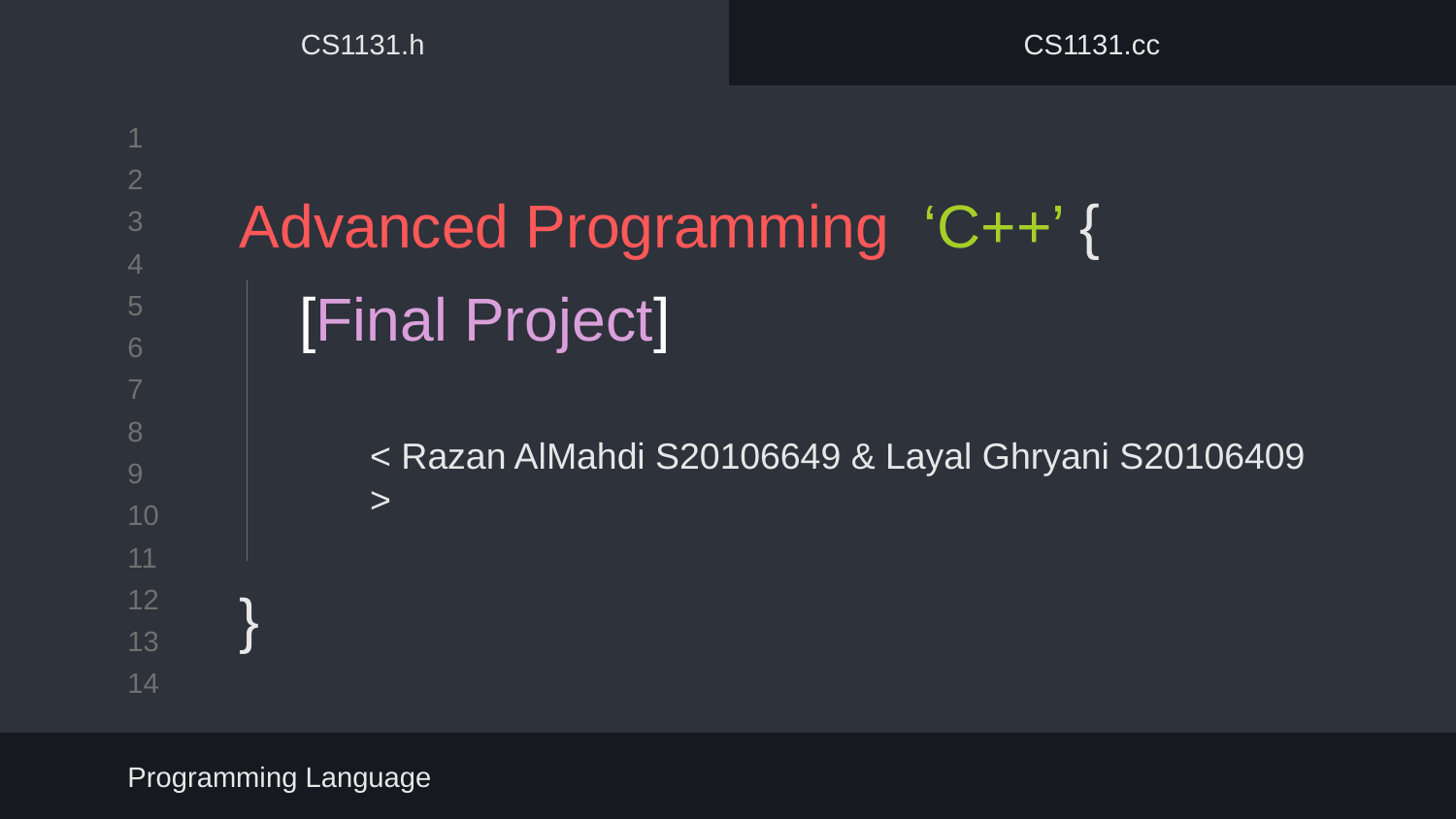

CS1131.h
CS1131.cc
# Advanced Programming  ‘C++’ {
}
[Final Project]
< Razan AlMahdi S20106649 & Layal Ghryani S20106409 >
Programming Language